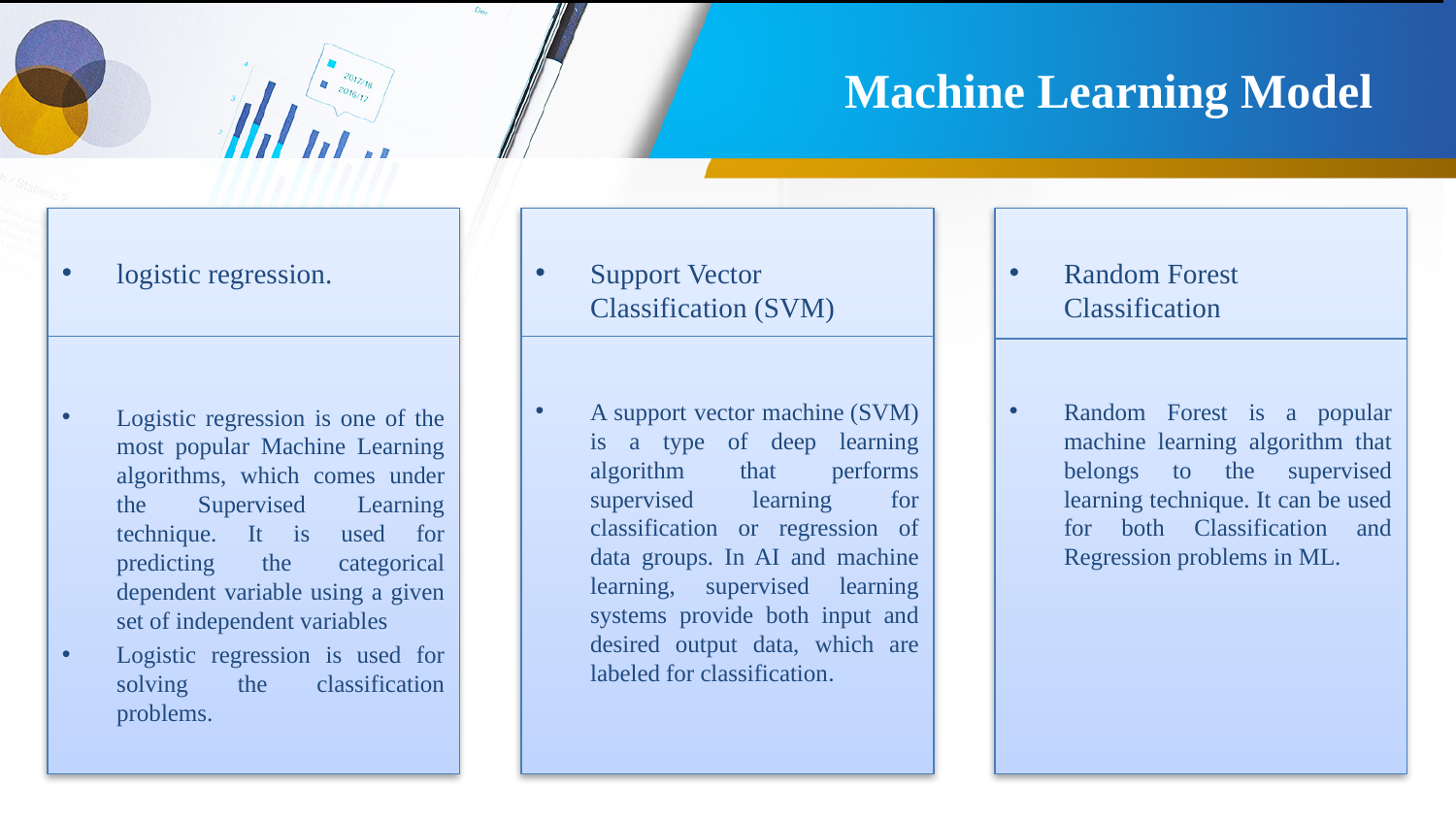

# Machine Learning Model

logistic regression.

Logistic regression is one of the most popular Machine Learning algorithms, which comes under the Supervised Learning technique. It is used for predicting the categorical dependent variable using a given set of independent variables
Logistic regression is used for solving the classification problems.

Support Vector Classification (SVM)

A support vector machine (SVM) is a type of deep learning algorithm that performs supervised learning for classification or regression of data groups. In AI and machine learning, supervised learning systems provide both input and desired output data, which are labeled for classification.

Random Forest Classification

Random Forest is a popular machine learning algorithm that belongs to the supervised learning technique. It can be used for both Classification and Regression problems in ML.